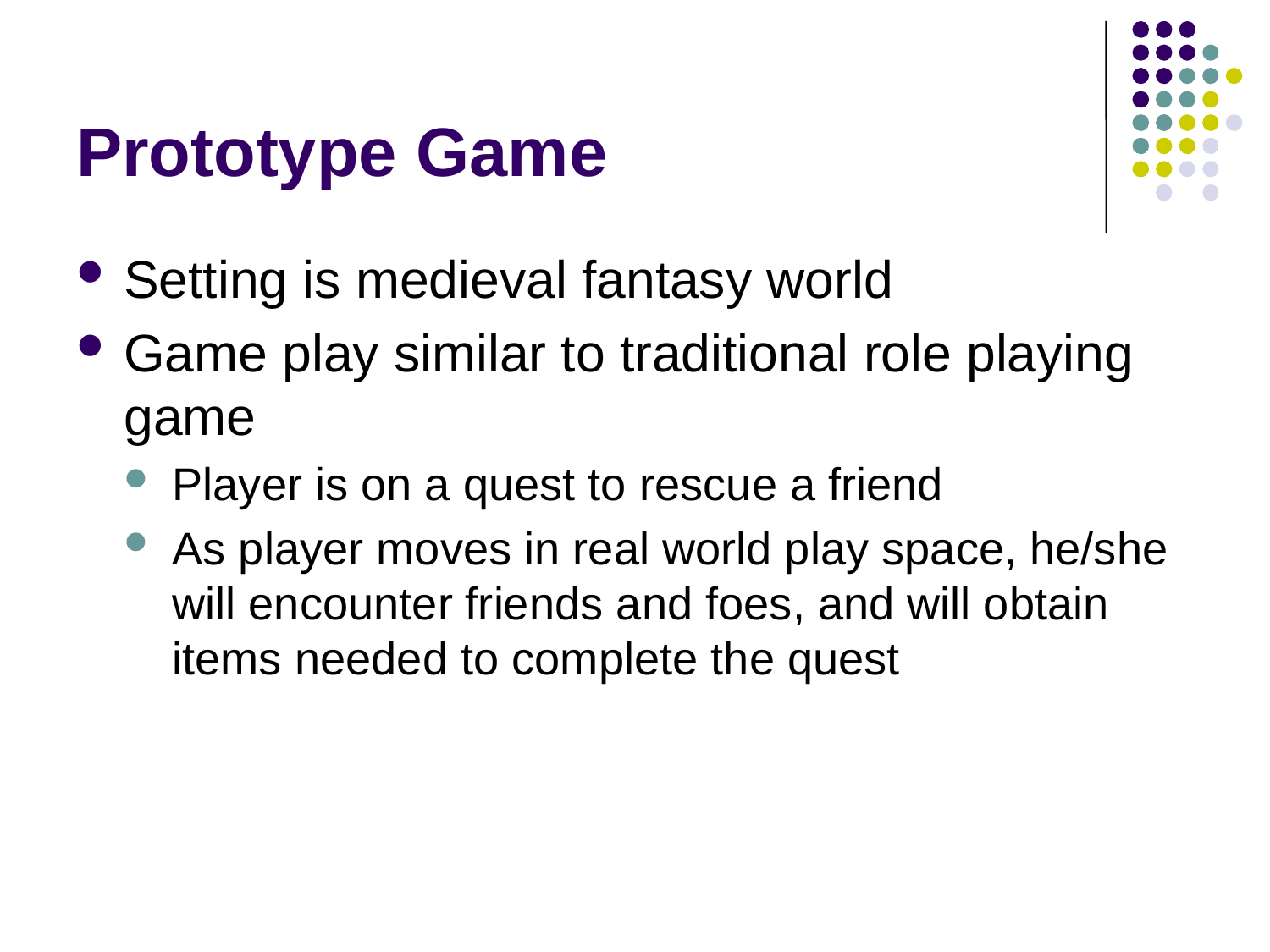

# Prototype Game
Setting is medieval fantasy world
Game play similar to traditional role playing game
Player is on a quest to rescue a friend
As player moves in real world play space, he/she will encounter friends and foes, and will obtain items needed to complete the quest